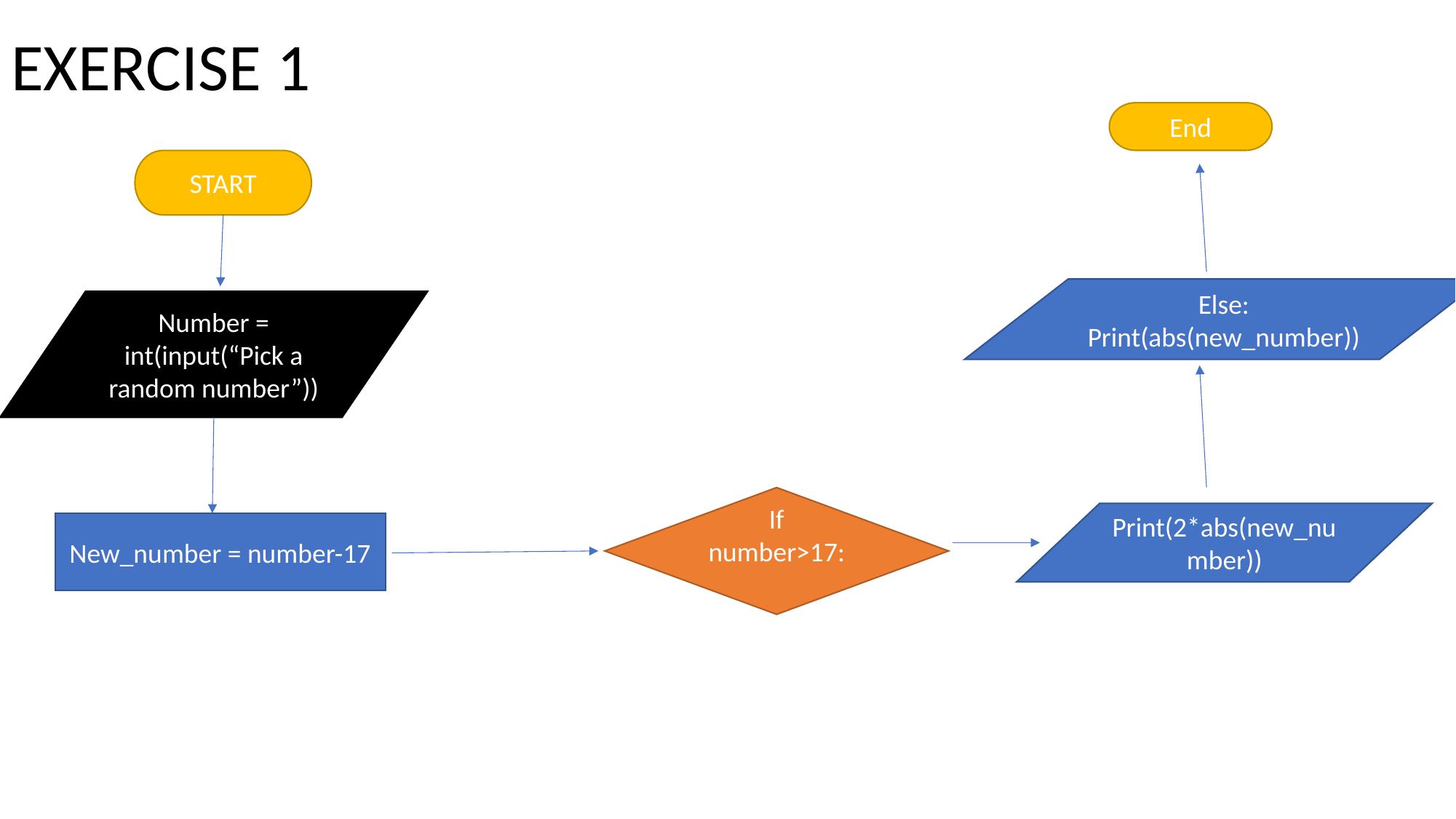

# EXERCISE 1
End
START
Else:
Print(abs(new_number))
Number = int(input(“Pick a random number”))
If number>17:

Print(2*abs(new_number))
New_number = number-17